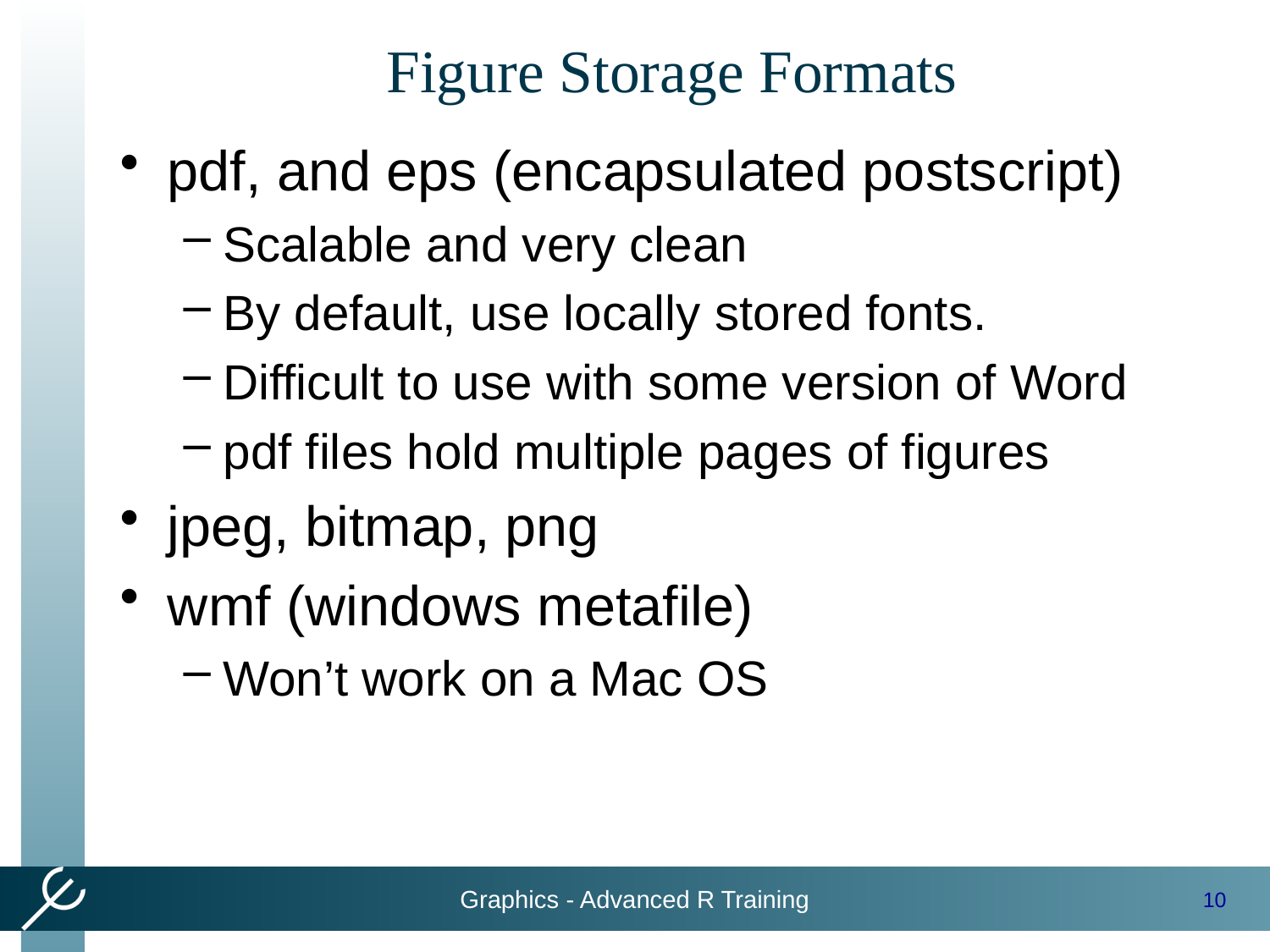

# Figure Storage Formats
pdf, and eps (encapsulated postscript)
Scalable and very clean
By default, use locally stored fonts.
Difficult to use with some version of Word
pdf files hold multiple pages of figures
jpeg, bitmap, png
wmf (windows metafile)
Won’t work on a Mac OS